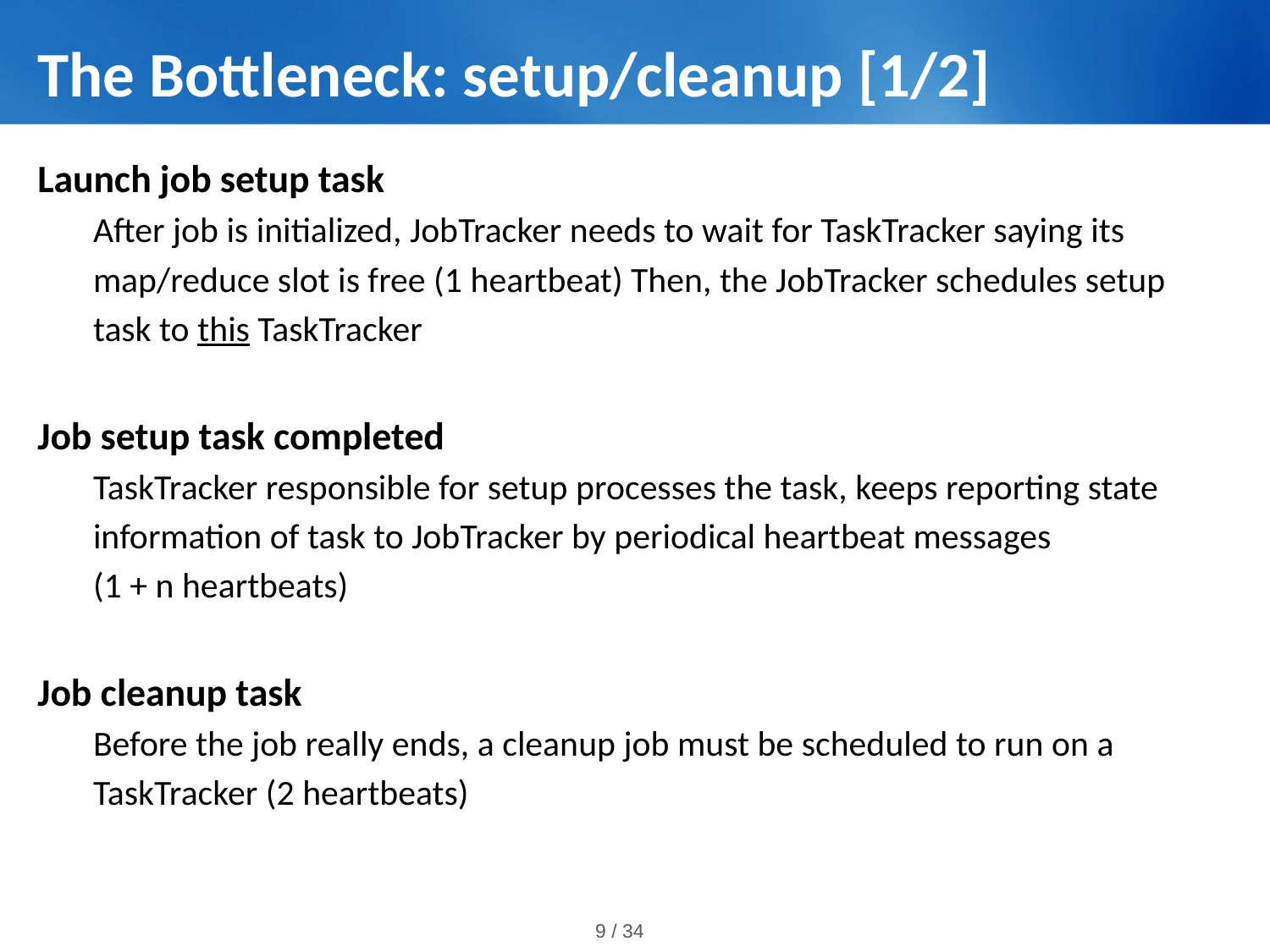

# The Bottleneck: setup/cleanup [1/2]
Launch job setup task
After job is initialized, JobTracker needs to wait for TaskTracker saying its
map/reduce slot is free (1 heartbeat) Then, the JobTracker schedules setup
task to this TaskTracker

Job setup task completed
TaskTracker responsible for setup processes the task, keeps reporting state
information of task to JobTracker by periodical heartbeat messages
(1 + n heartbeats)

Job cleanup task
Before the job really ends, a cleanup job must be scheduled to run on a
TaskTracker (2 heartbeats)